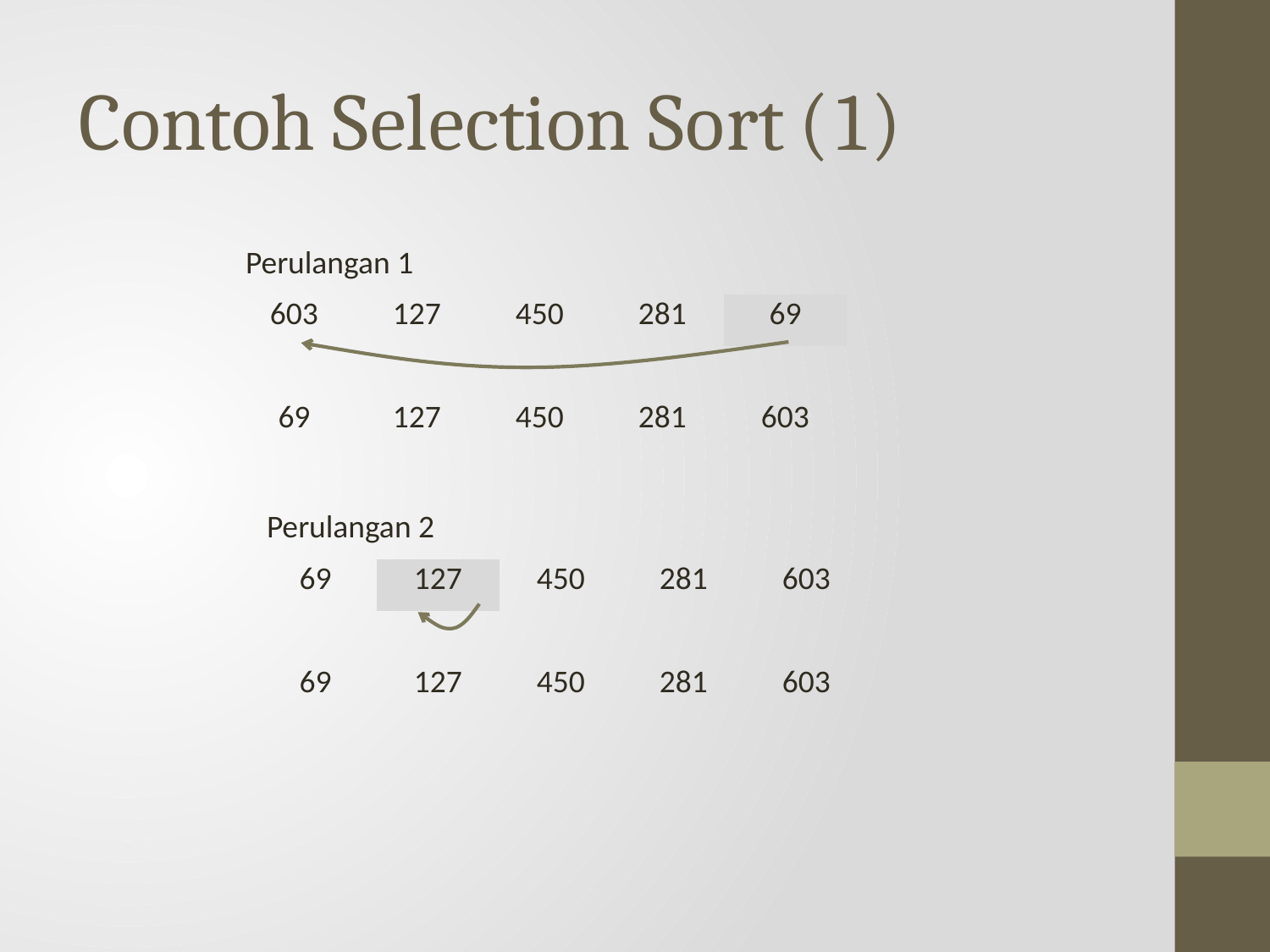

# Contoh Selection Sort (1)
| Perulangan 1 |  |  |  |  |
| --- | --- | --- | --- | --- |
| 603 | 127 | 450 | 281 | 69 |
|  |  |  |  |  |
| 69 | 127 | 450 | 281 | 603 |

| Perulangan 2 |  |  |  |  |
| --- | --- | --- | --- | --- |
| 69 | 127 | 450 | 281 | 603 |
|  |  |  |  |  |
| 69 | 127 | 450 | 281 | 603 |